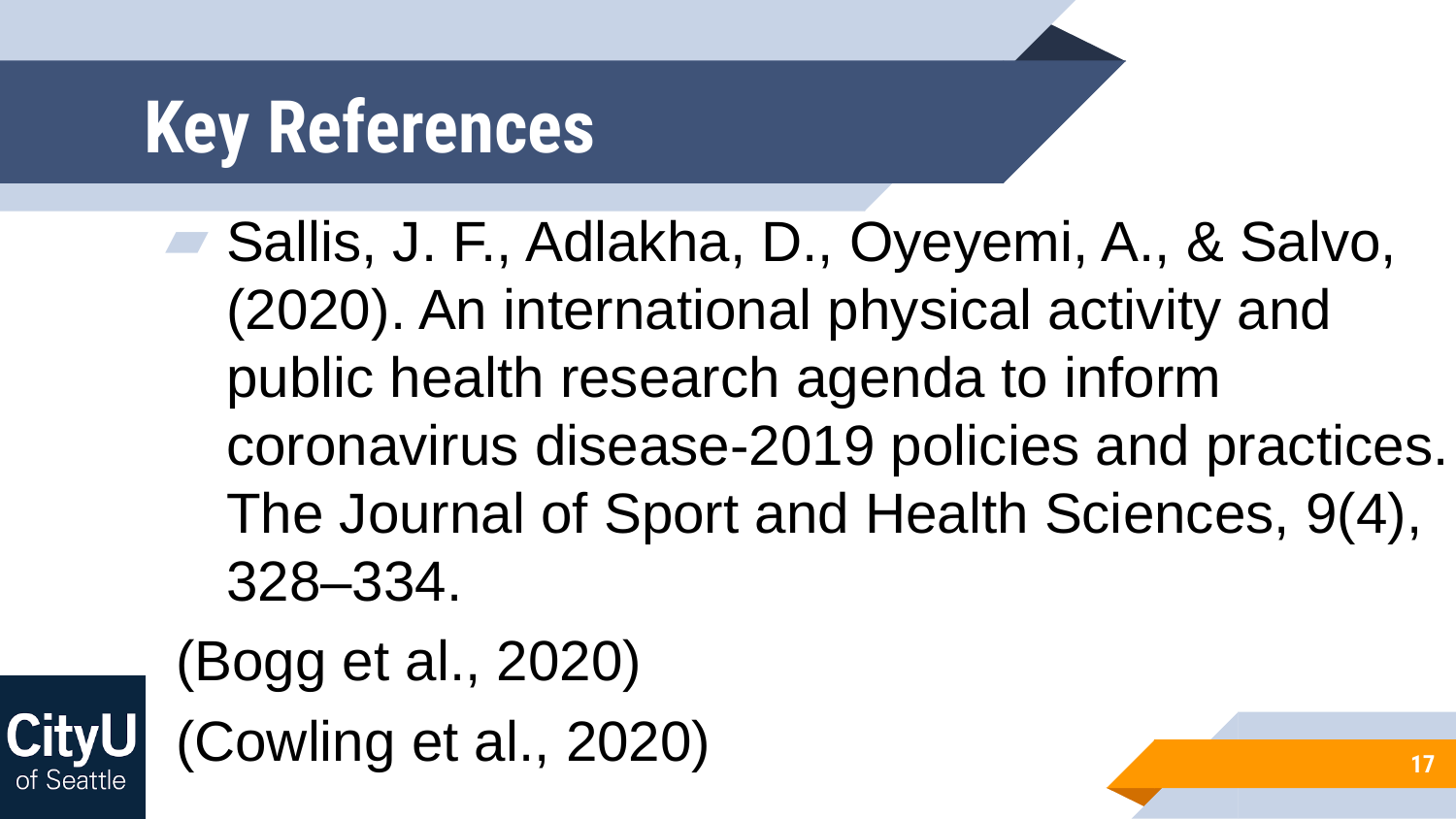

# Key References
Sallis, J. F., Adlakha, D., Oyeyemi, A., & Salvo, (2020). An international physical activity and public health research agenda to inform coronavirus disease-2019 policies and practices. The Journal of Sport and Health Sciences, 9(4), 328–334.
(Bogg et al., 2020)
(Cowling et al., 2020)

17